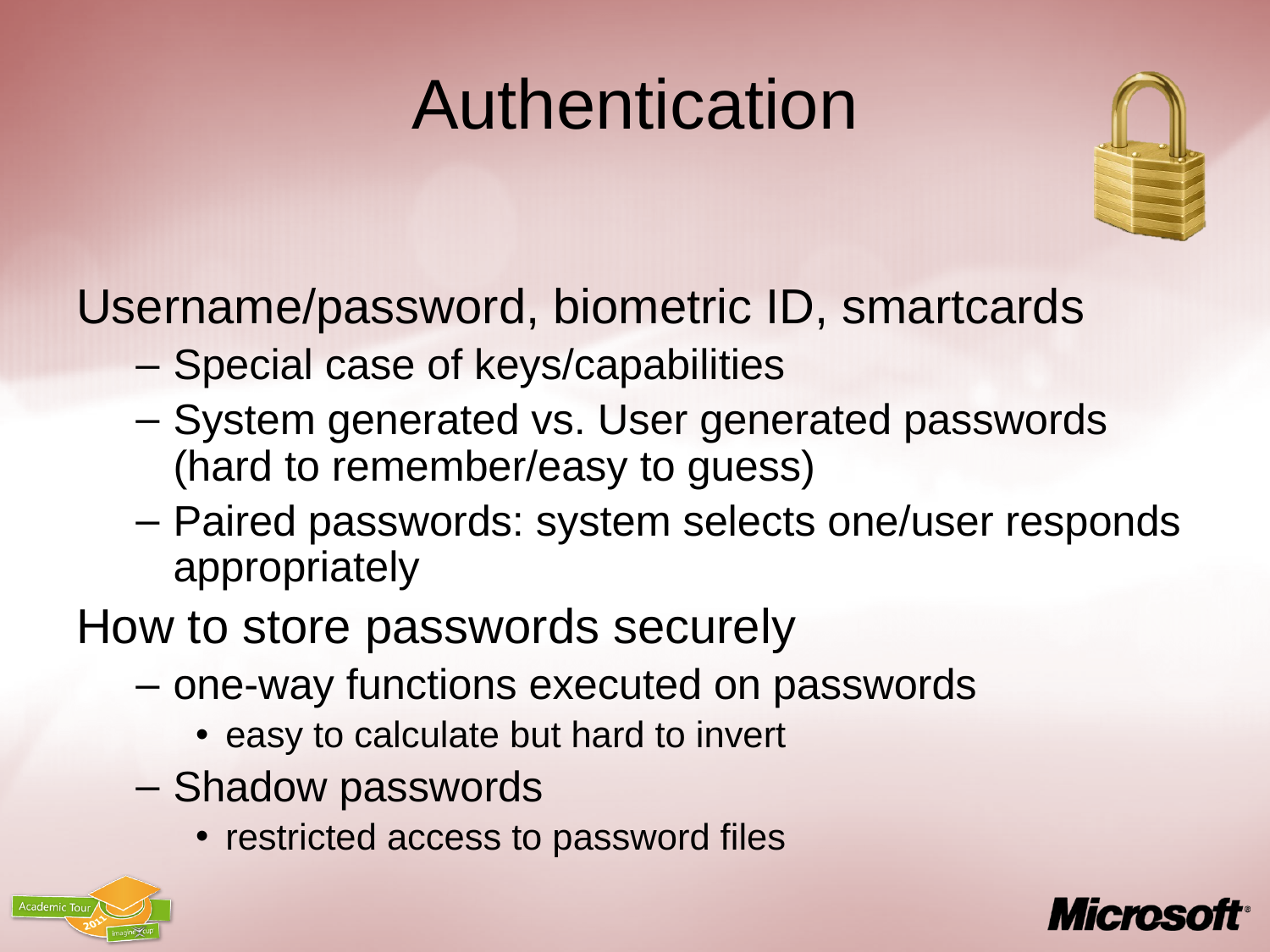

# Authentication
Username/password, biometric ID, smartcards
Special case of keys/capabilities
System generated vs. User generated passwords
(hard to remember/easy to guess)
Paired passwords: system selects one/user responds appropriately
How to store passwords securely
one-way functions executed on passwords
easy to calculate but hard to invert
Shadow passwords
restricted access to password files